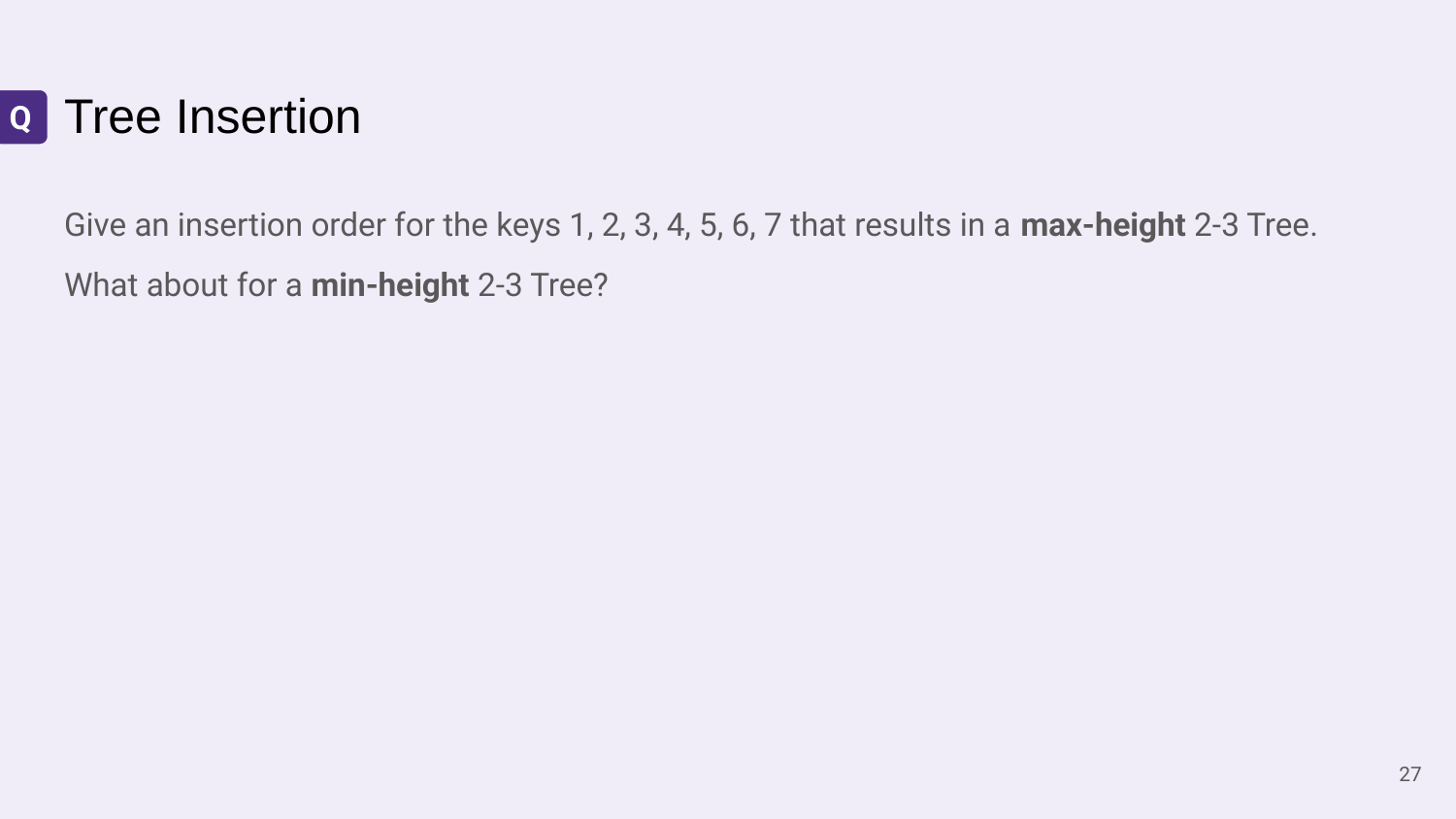

# Tree Insertion
Q
Give an insertion order for the keys 1, 2, 3, 4, 5, 6, 7 that results in a max-height 2-3 Tree.
What about for a min-height 2-3 Tree?
27